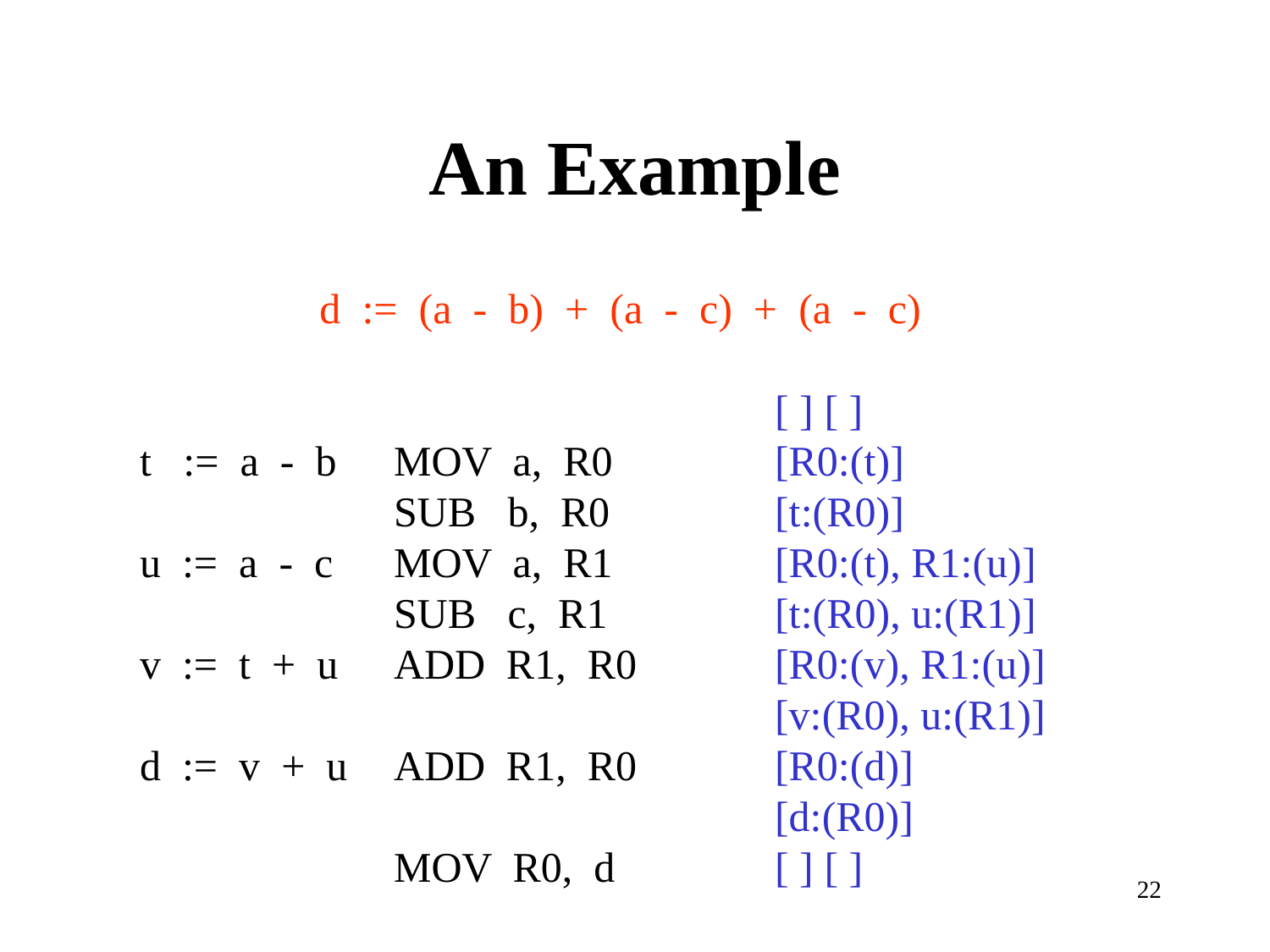

# An Example
	     d  :=  (a  -  b)  +  (a  -  c)  +  (a  -  c)

					[ ] [ ]
t   :=  a  -  b	MOV  a,  R0		[R0:(t)]
		SUB   b,  R0		[t:(R0)]
u  :=  a  -  c	MOV  a,  R1		[R0:(t), R1:(u)]
		SUB   c,  R1		[t:(R0), u:(R1)]
v  :=  t  +  u	ADD  R1,  R0		[R0:(v), R1:(u)]
					[v:(R0), u:(R1)]
d  :=  v  +  u	ADD  R1,  R0		[R0:(d)]
					[d:(R0)]
		MOV  R0,  d		[ ] [ ]
22